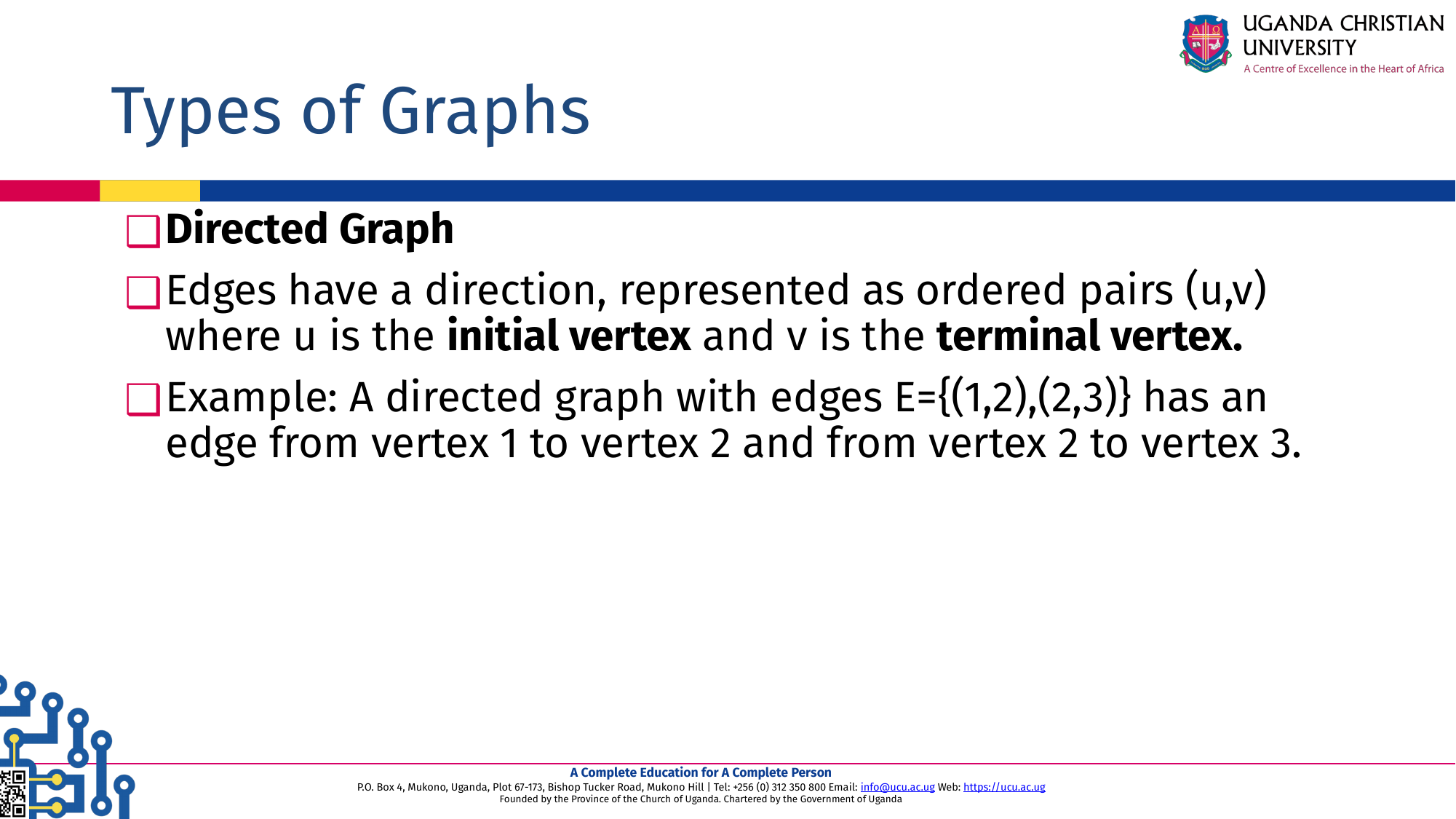

# Types of Graphs
Directed Graph
Edges have a direction, represented as ordered pairs (u,v) where u is the initial vertex and v is the terminal vertex.
Example: A directed graph with edges E={(1,2),(2,3)} has an edge from vertex 1 to vertex 2 and from vertex 2 to vertex 3.